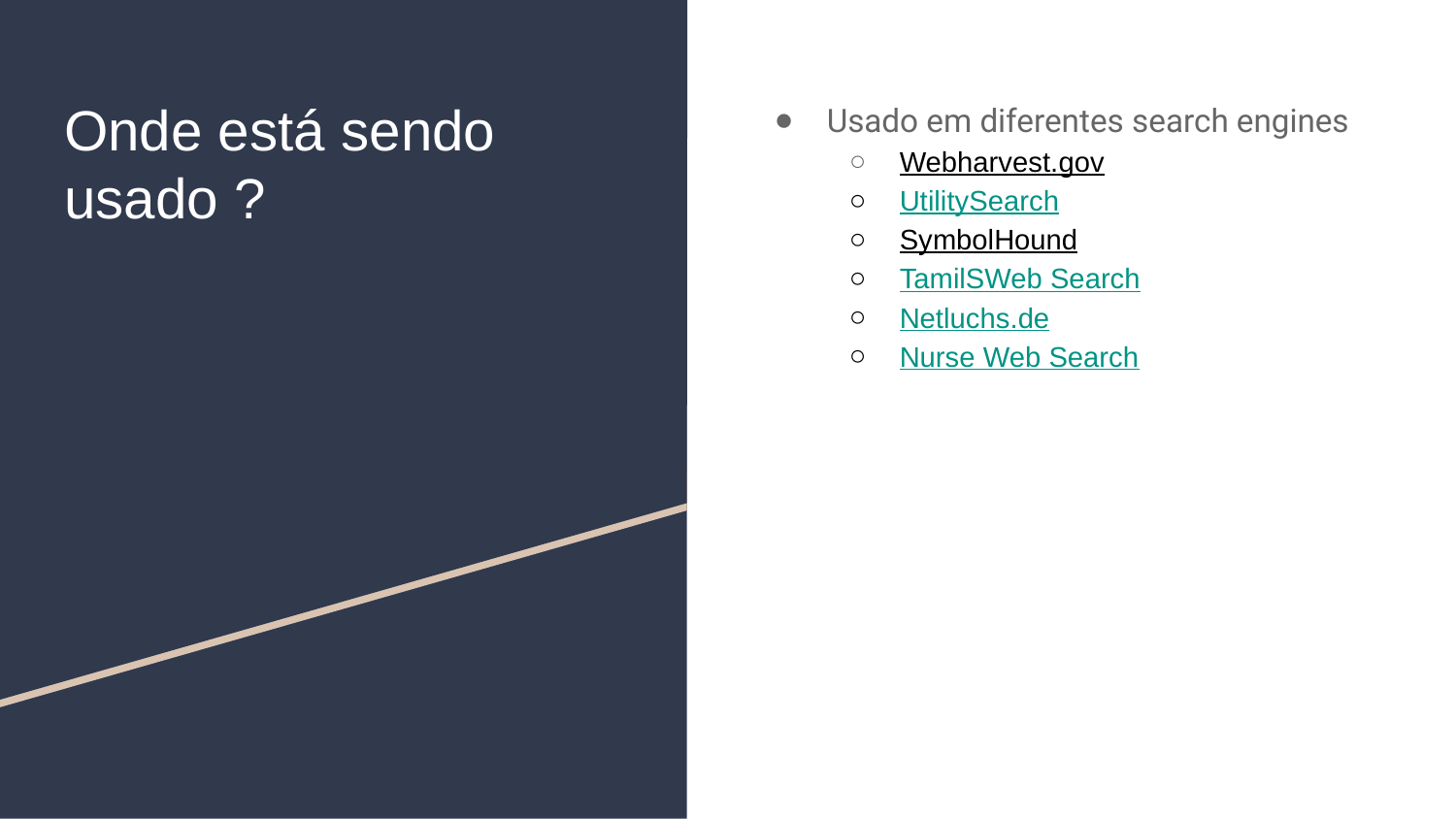

# Onde está sendo usado ?
Usado em diferentes search engines
Webharvest.gov
UtilitySearch
SymbolHound
TamilSWeb Search
Netluchs.de
Nurse Web Search